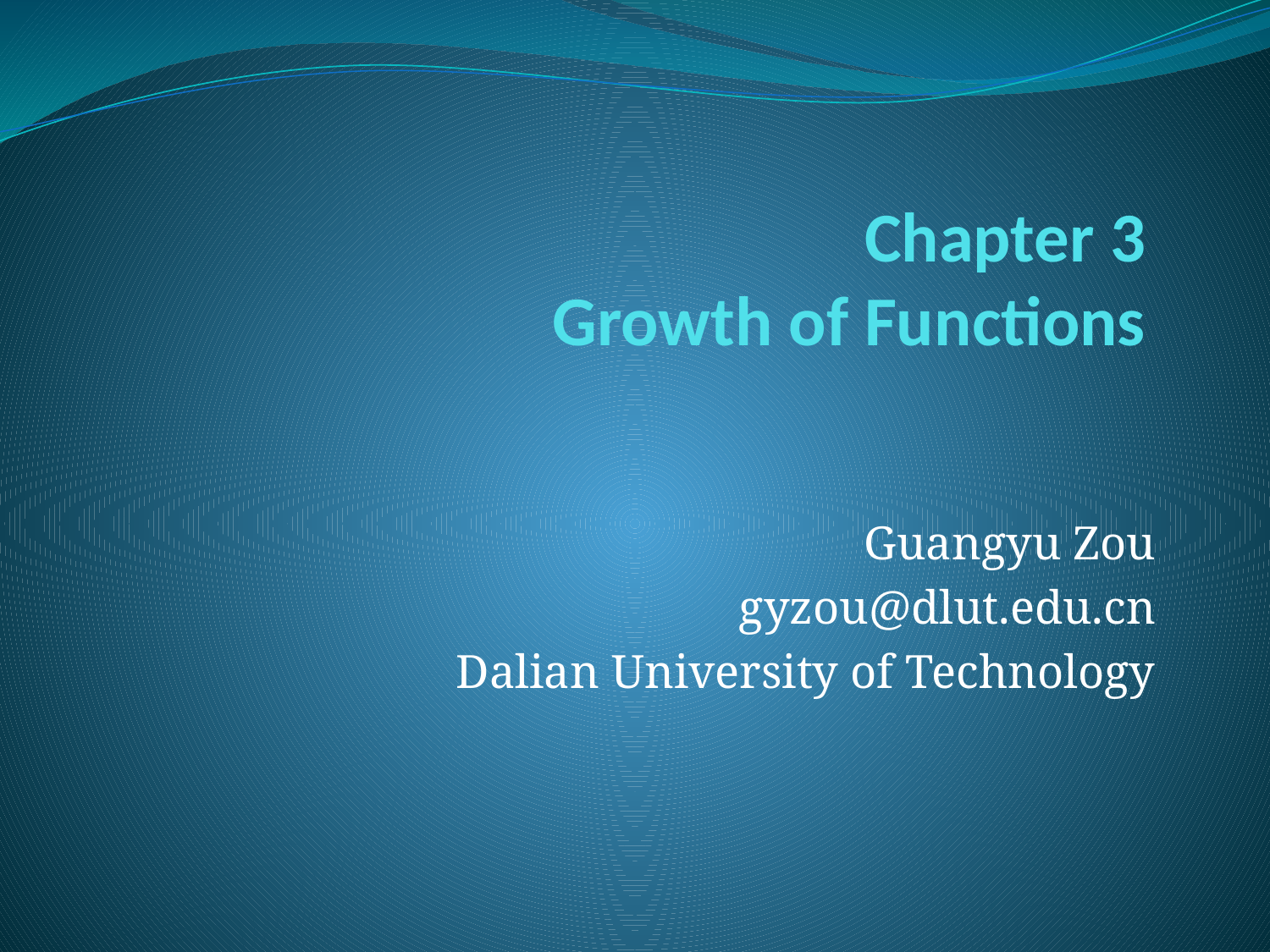

# Chapter 3 Growth of Functions
Guangyu Zou
gyzou@dlut.edu.cn
Dalian University of Technology